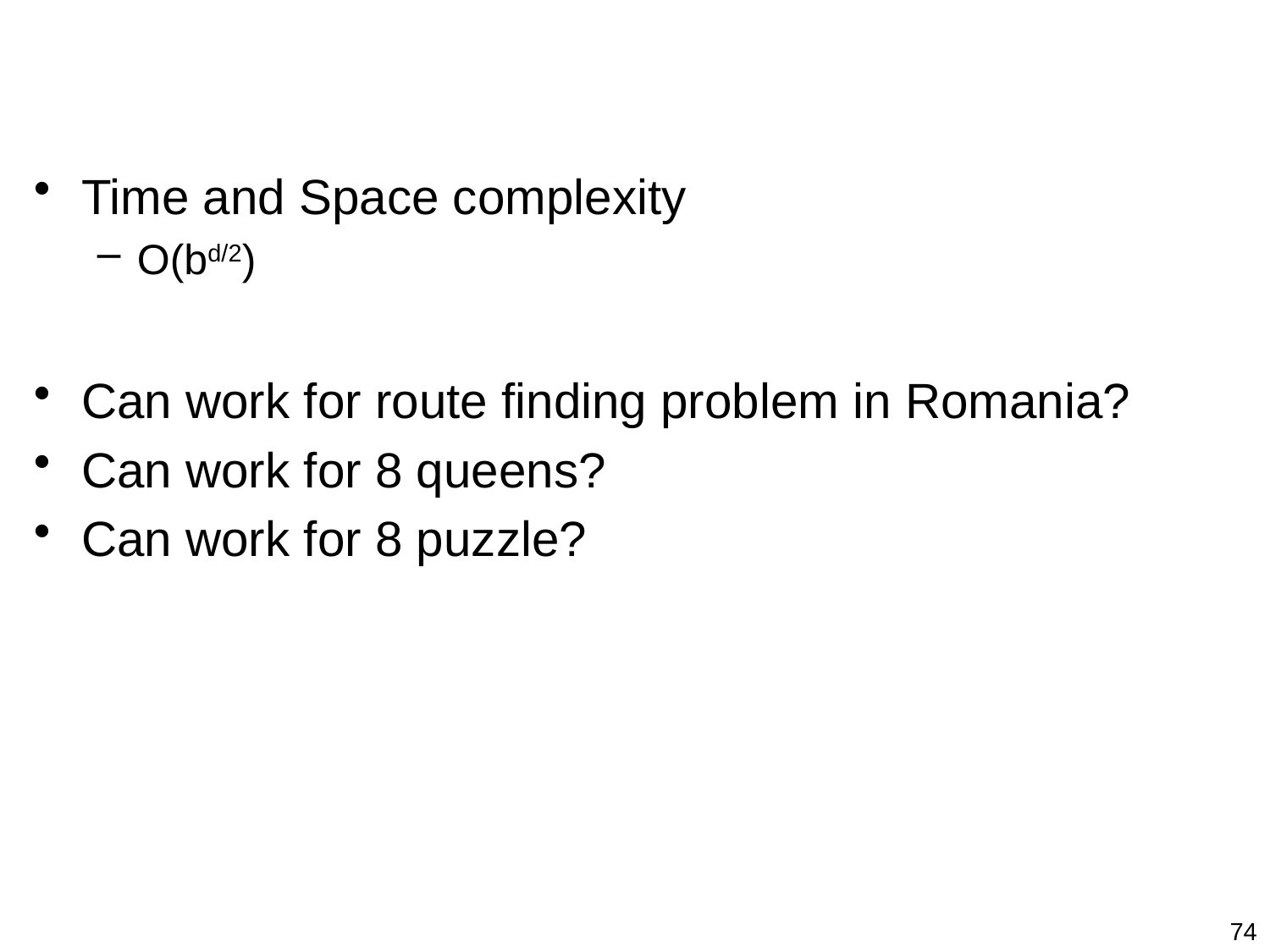

#
Time and Space complexity
O(bd/2)

Can work for route finding problem in Romania?
Can work for 8 queens?
Can work for 8 puzzle?
74